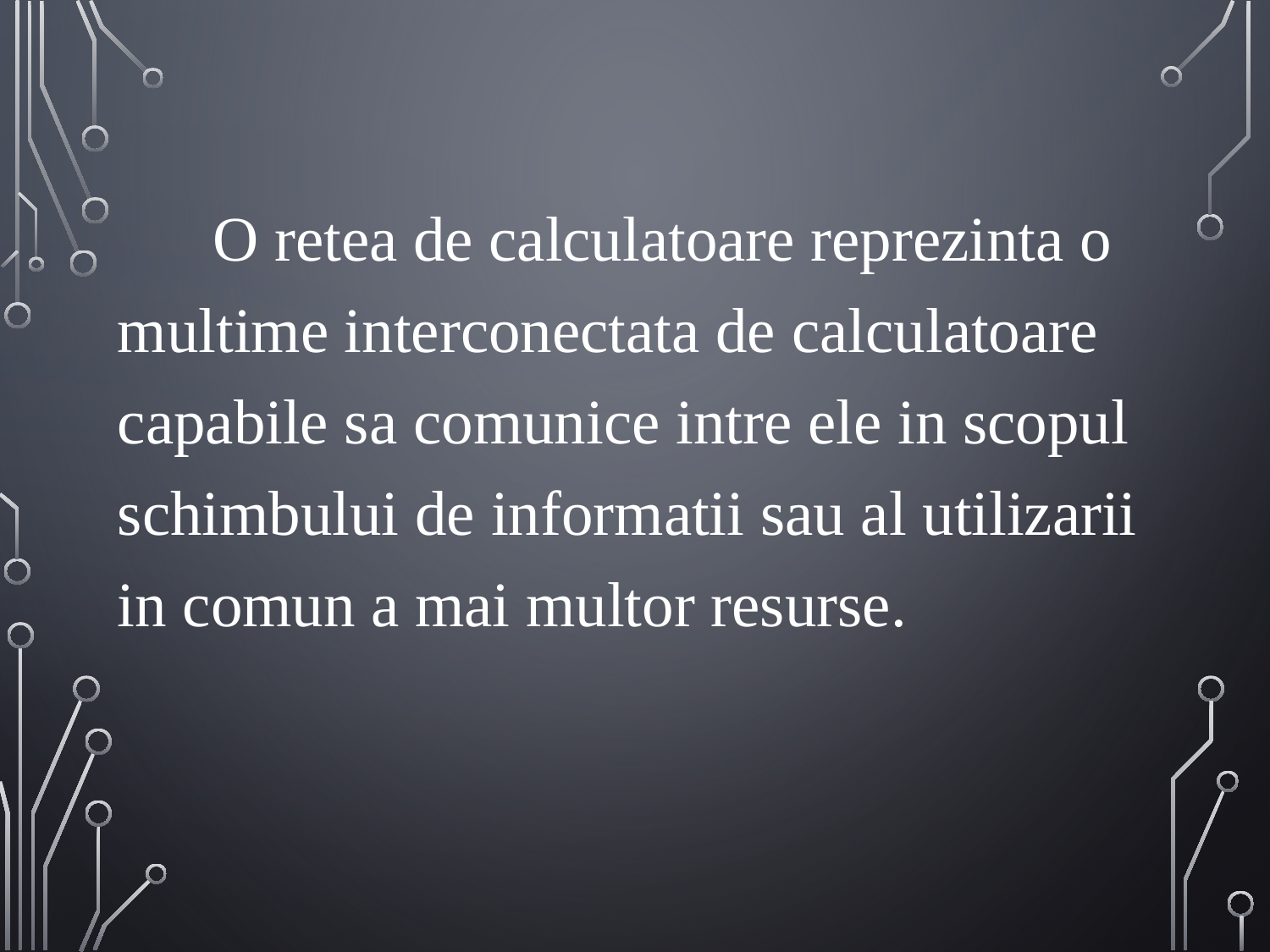

O retea de calculatoare reprezinta o multime interconectata de calculatoare capabile sa comunice intre ele in scopul schimbului de informatii sau al utilizarii in comun a mai multor resurse.